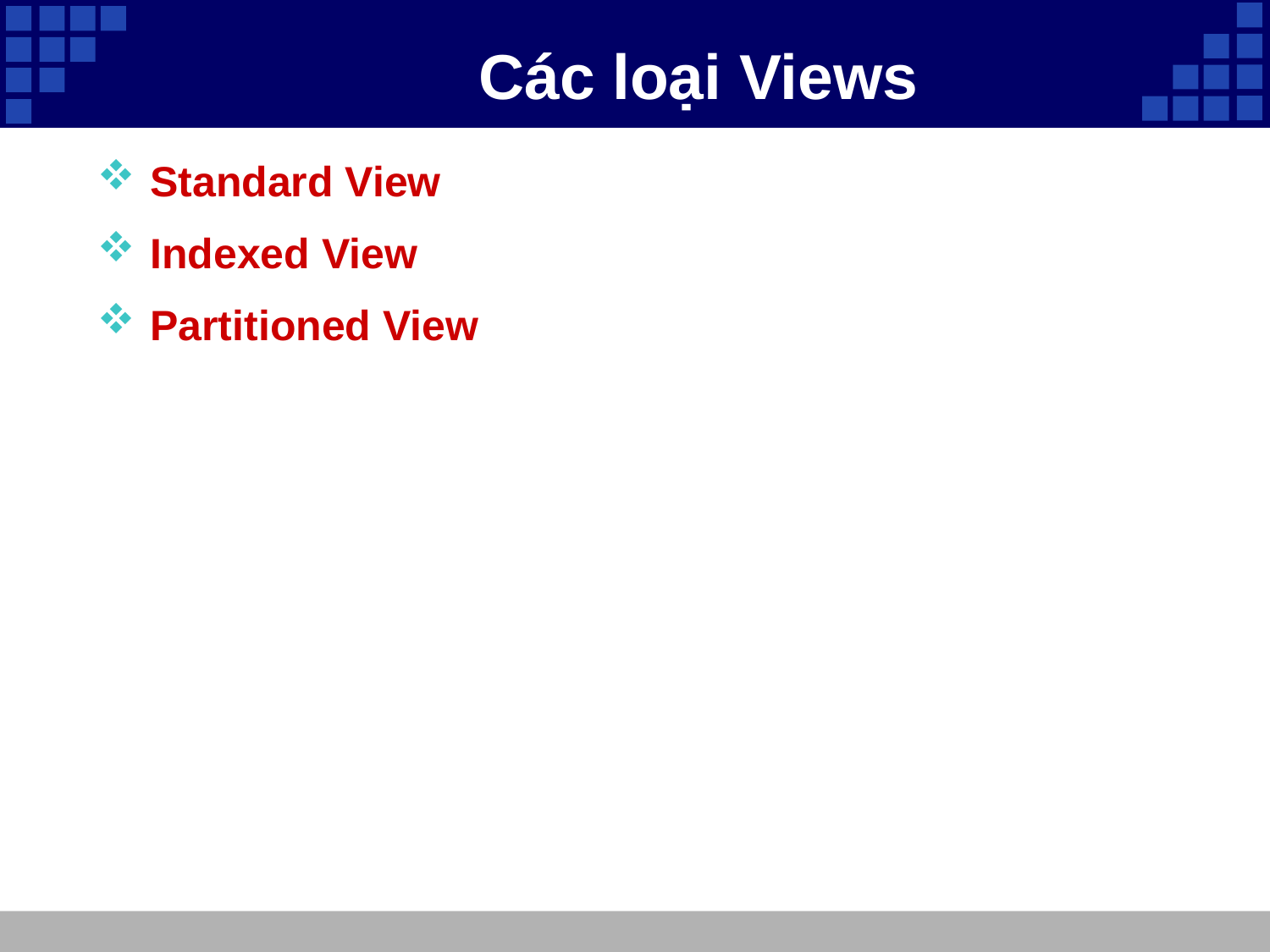

# Các loại Views
Standard View
Indexed View
Partitioned View